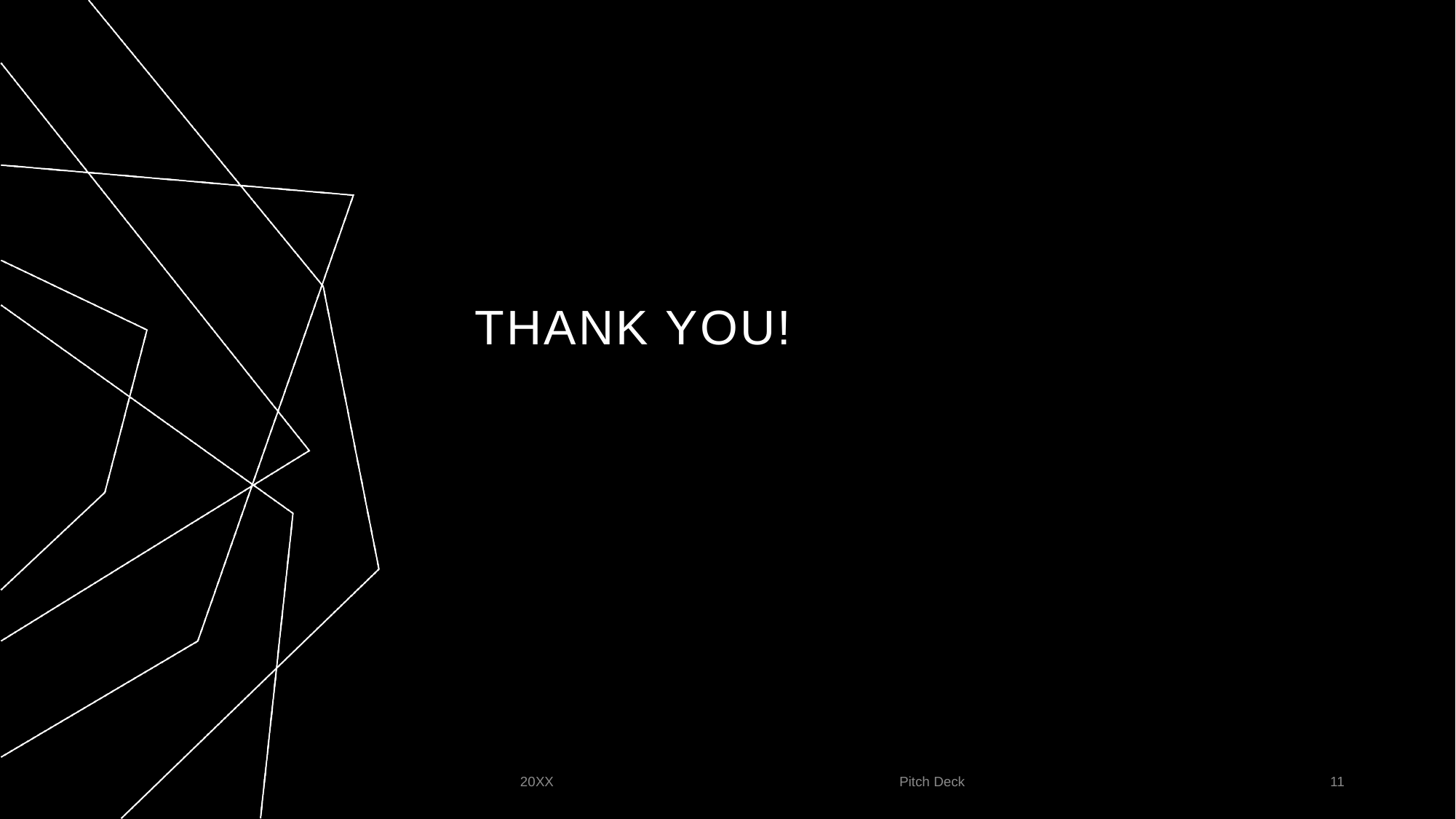

# Thank you!
20XX
Pitch Deck
11